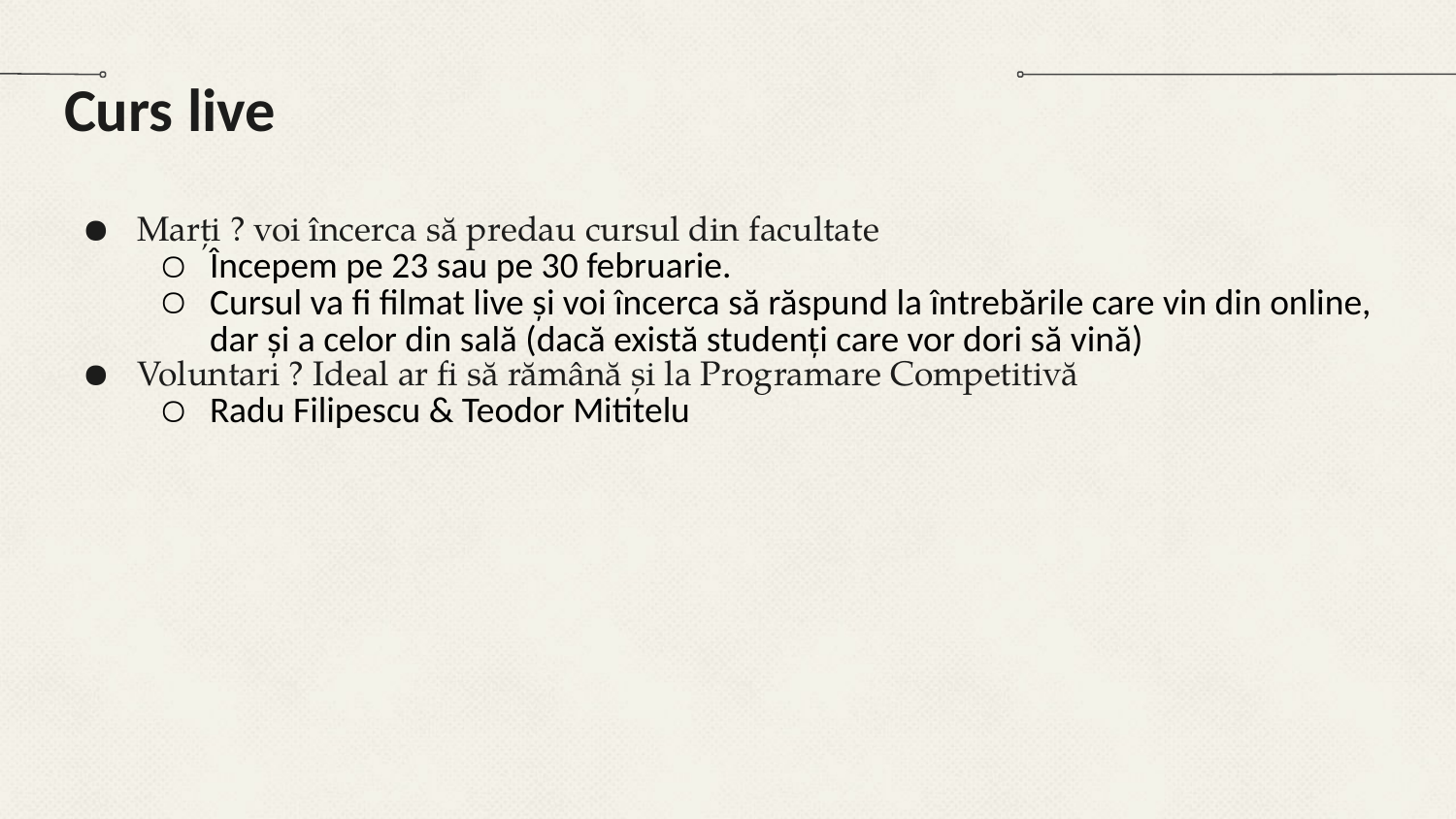

# Curs live
Marți ? voi încerca să predau cursul din facultate
Începem pe 23 sau pe 30 februarie.
Cursul va fi filmat live și voi încerca să răspund la întrebările care vin din online, dar și a celor din sală (dacă există studenți care vor dori să vină)
Voluntari ? Ideal ar fi să rămână și la Programare Competitivă
Radu Filipescu & Teodor Mititelu